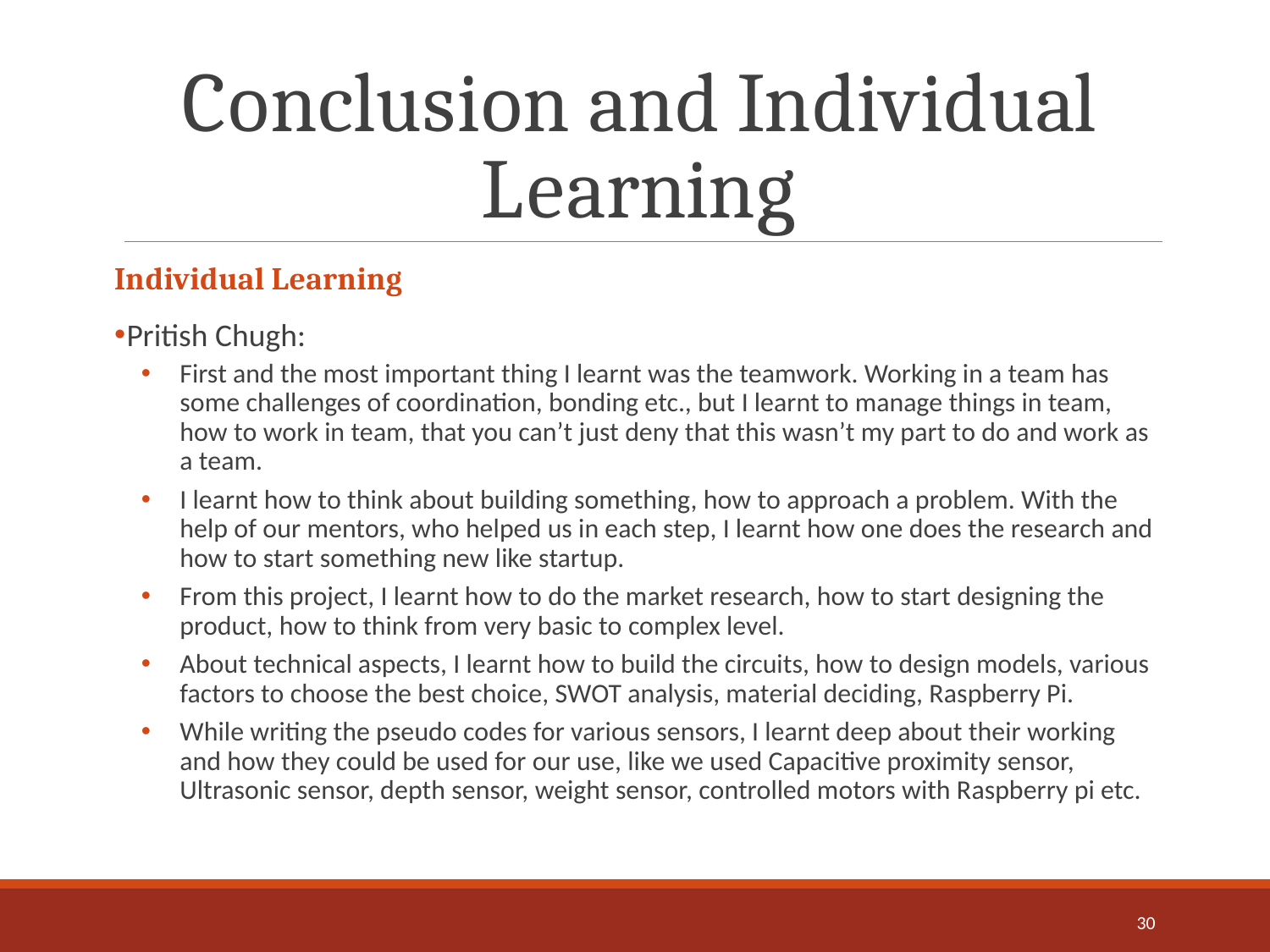

# Conclusion and Individual Learning
Individual Learning
Pritish Chugh:
First and the most important thing I learnt was the teamwork. Working in a team has some challenges of coordination, bonding etc., but I learnt to manage things in team, how to work in team, that you can’t just deny that this wasn’t my part to do and work as a team.
I learnt how to think about building something, how to approach a problem. With the help of our mentors, who helped us in each step, I learnt how one does the research and how to start something new like startup.
From this project, I learnt how to do the market research, how to start designing the product, how to think from very basic to complex level.
About technical aspects, I learnt how to build the circuits, how to design models, various factors to choose the best choice, SWOT analysis, material deciding, Raspberry Pi.
While writing the pseudo codes for various sensors, I learnt deep about their working and how they could be used for our use, like we used Capacitive proximity sensor, Ultrasonic sensor, depth sensor, weight sensor, controlled motors with Raspberry pi etc.
30